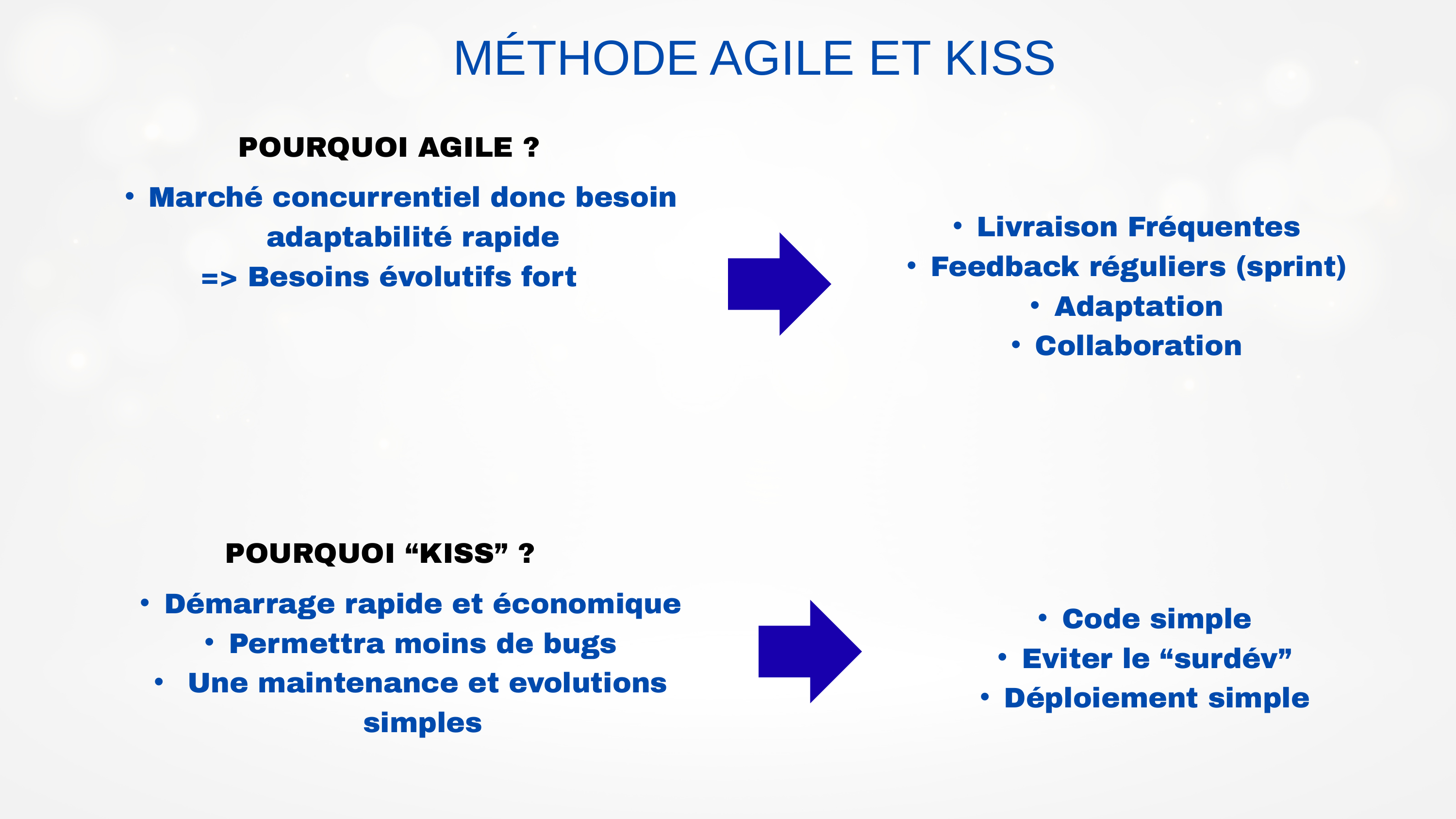

MÉTHODE AGILE ET KISS
POURQUOI AGILE ?
Marché concurrentiel donc besoin adaptabilité rapide
=> Besoins évolutifs fort

Livraison Fréquentes
Feedback réguliers (sprint)
Adaptation
Collaboration

POURQUOI “KISS” ?
Démarrage rapide et économique
Permettra moins de bugs
 Une maintenance et evolutions simples
Code simple
Eviter le “surdév”
Déploiement simple